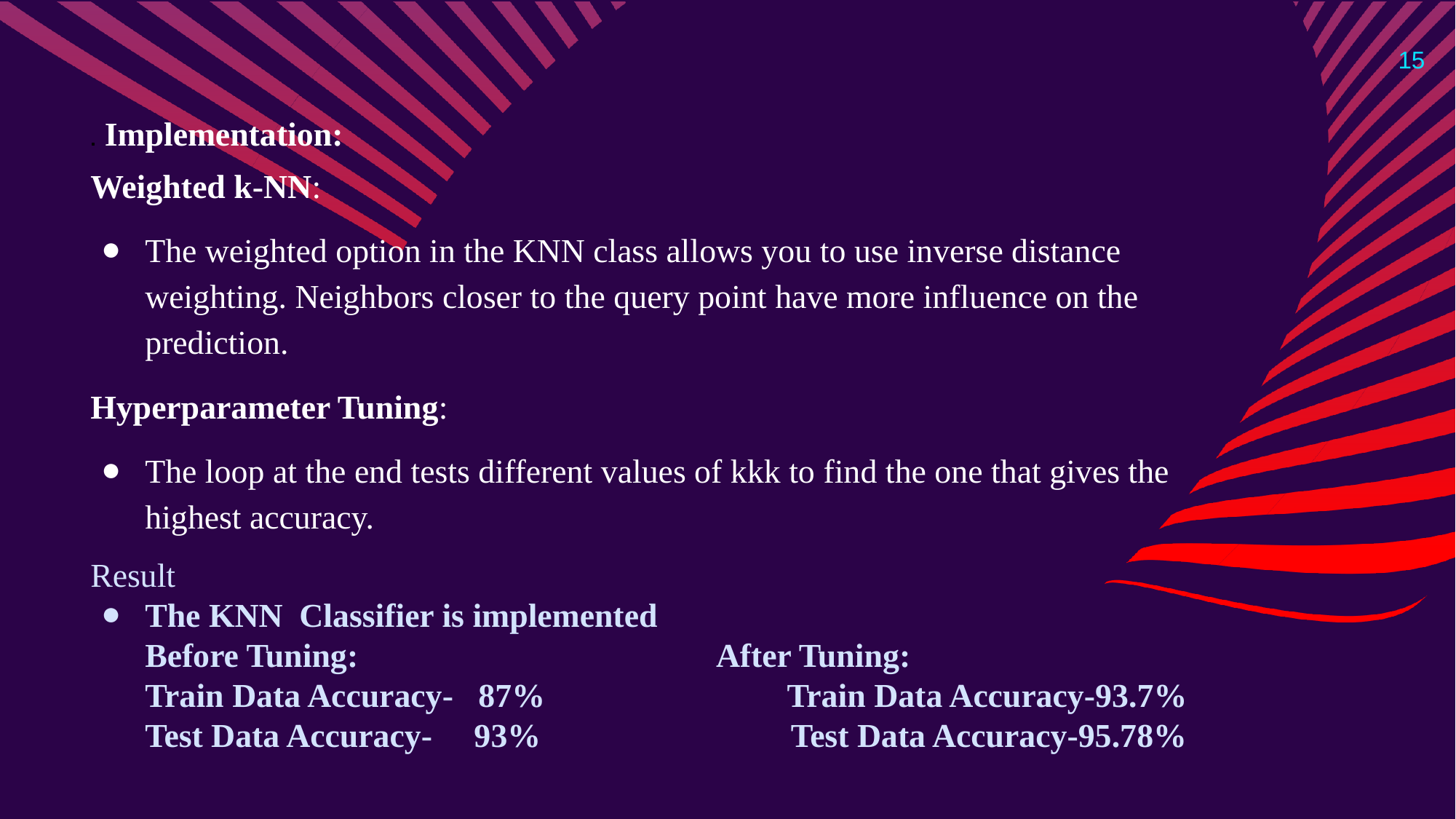

15
. Implementation:
Weighted k-NN:
The weighted option in the KNN class allows you to use inverse distance weighting. Neighbors closer to the query point have more influence on the prediction.
Hyperparameter Tuning:
The loop at the end tests different values of kkk to find the one that gives the highest accuracy.
Result
The KNN  Classifier is implemented
Before Tuning:                                           After Tuning:
Train Data Accuracy-   87%                             Train Data Accuracy-93.7%
Test Data Accuracy-     93%                              Test Data Accuracy-95.78%